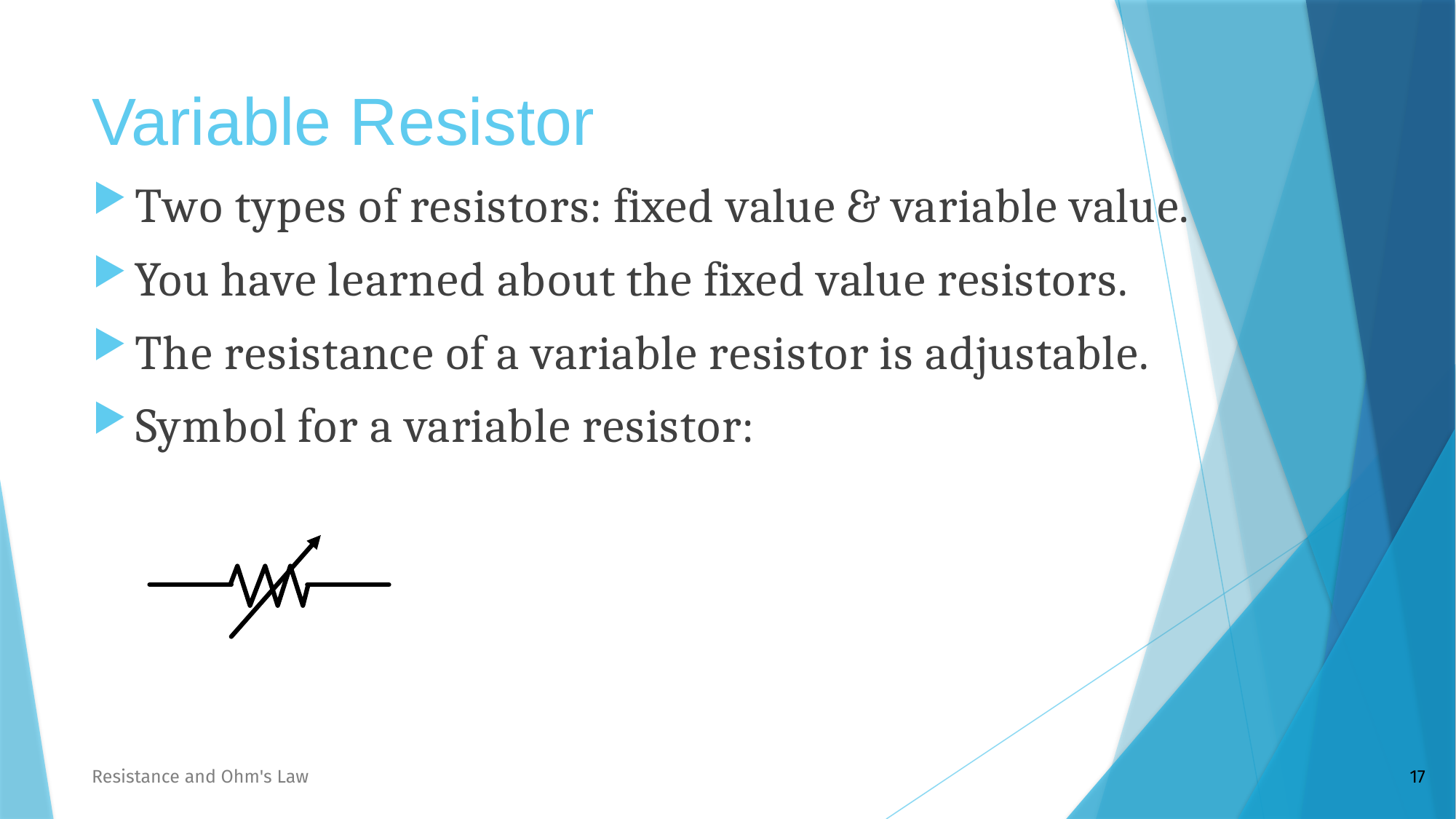

# Variable Resistor
Two types of resistors: fixed value & variable value.
You have learned about the fixed value resistors.
The resistance of a variable resistor is adjustable.
Symbol for a variable resistor:

Resistance and Ohm's Law
17